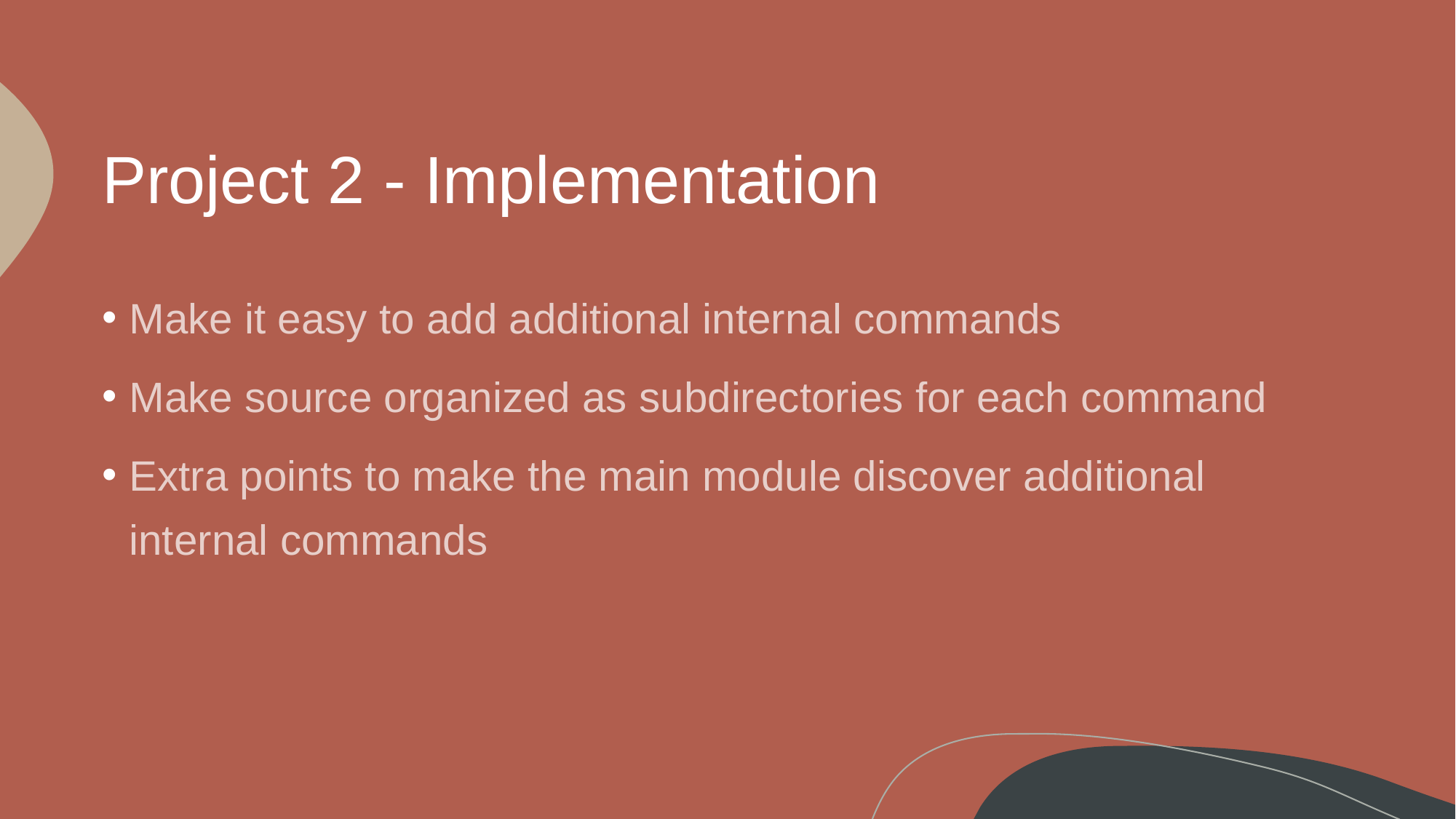

# Project 2 - Implementation
Make it easy to add additional internal commands
Make source organized as subdirectories for each command
Extra points to make the main module discover additional internal commands